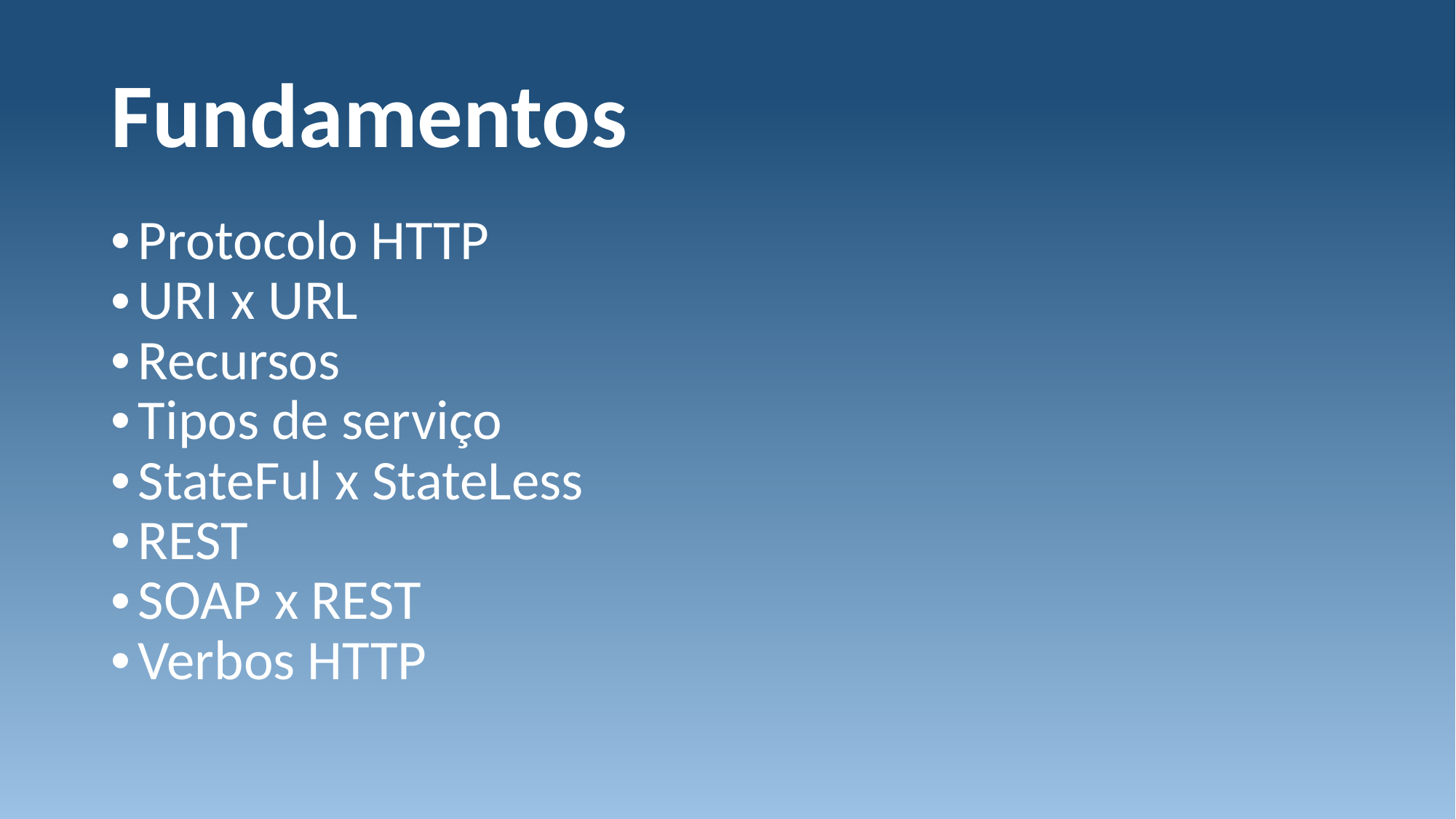

# Fundamentos
Protocolo HTTP
URI x URL
Recursos
Tipos de serviço
StateFul x StateLess
REST
SOAP x REST
Verbos HTTP